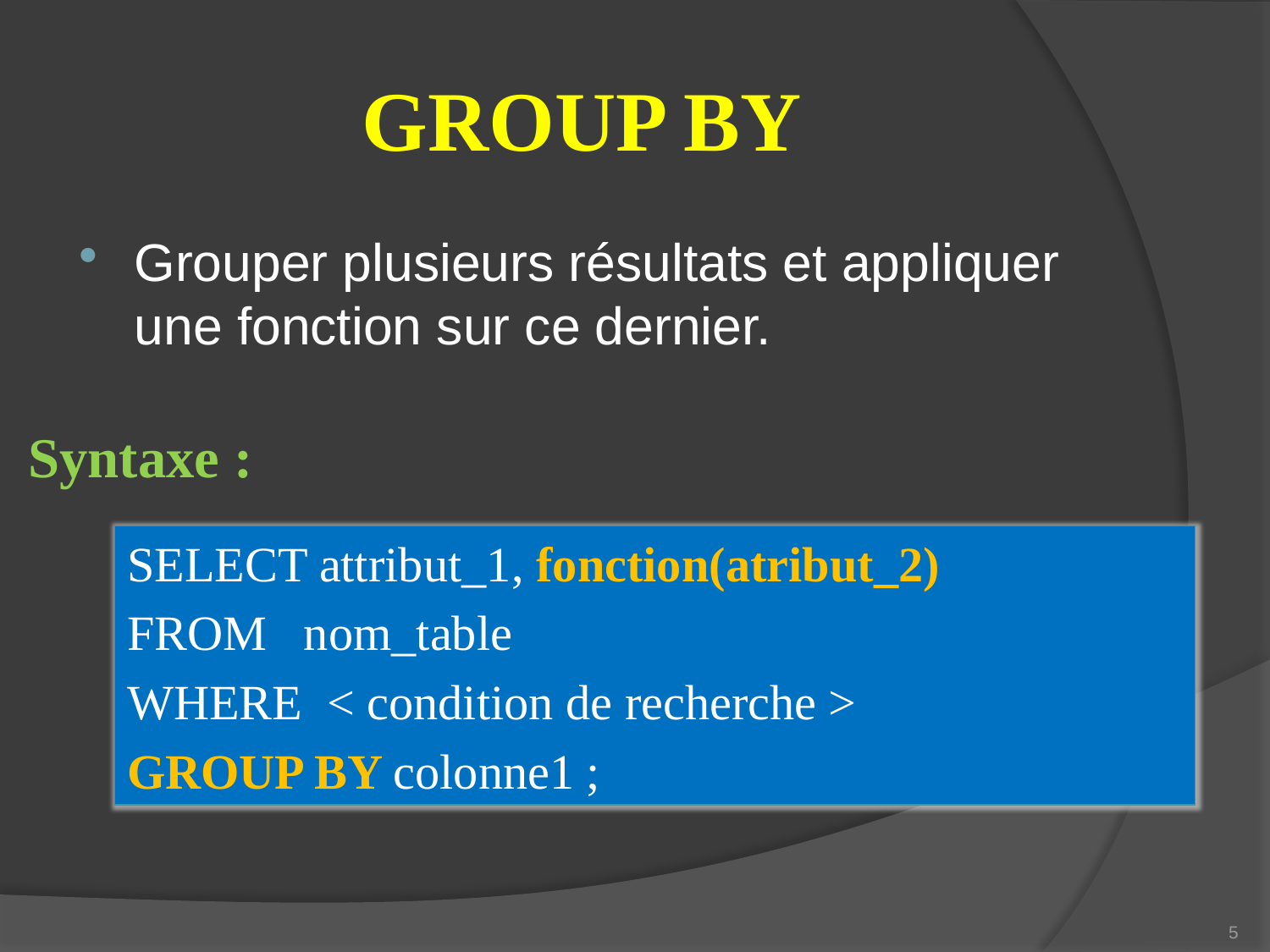

# GROUP BY
Grouper plusieurs résultats et appliquer une fonction sur ce dernier.

Syntaxe :
SELECT attribut_1, fonction(atribut_2)
FROM   nom_table
WHERE  < condition de recherche >
GROUP BY colonne1 ;
5